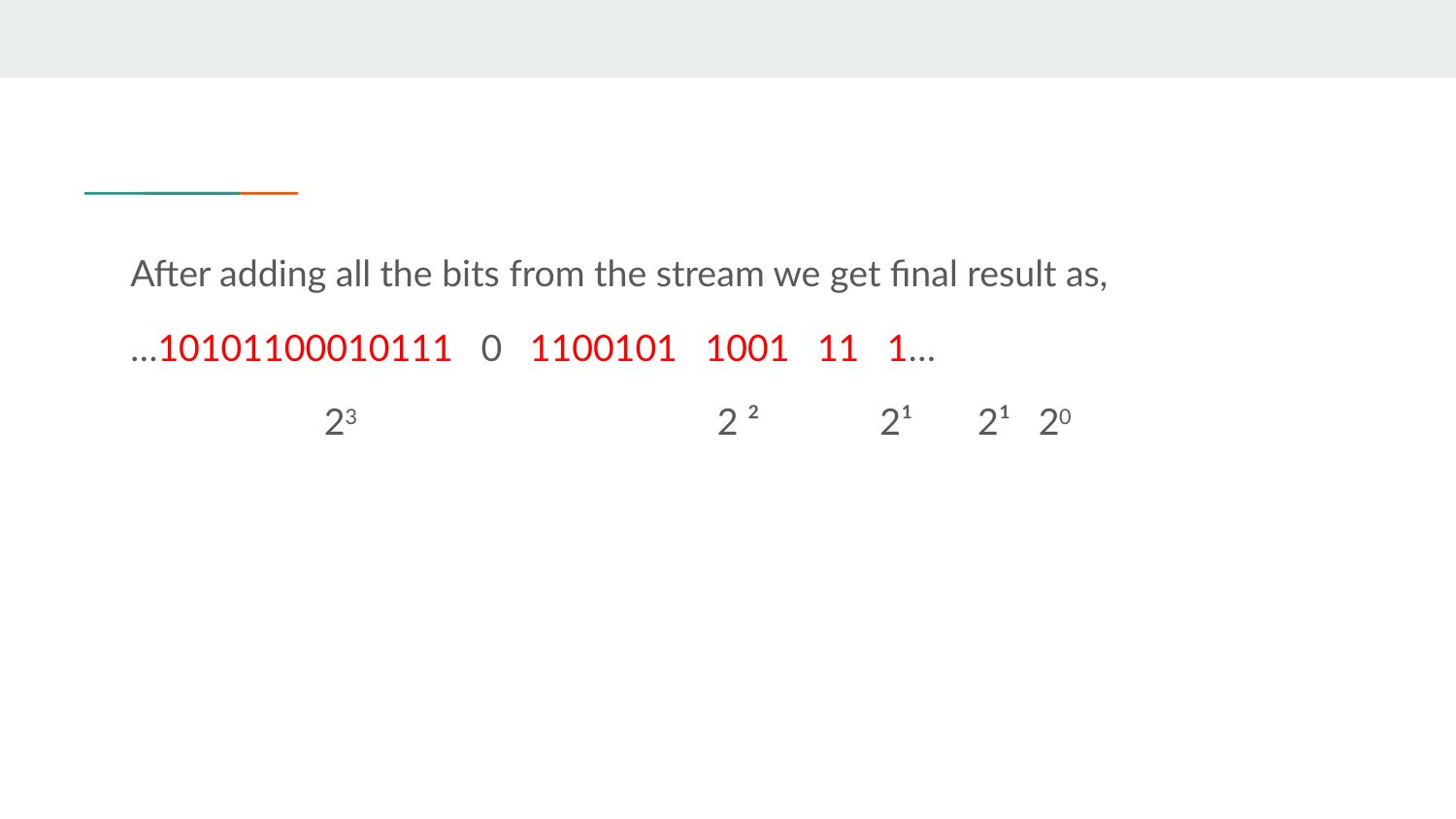

After adding all the bits from the stream we get final result as,
…10101100010111   0   1100101   1001   11   1…
                     23                                       2 ²             2¹       2¹   20